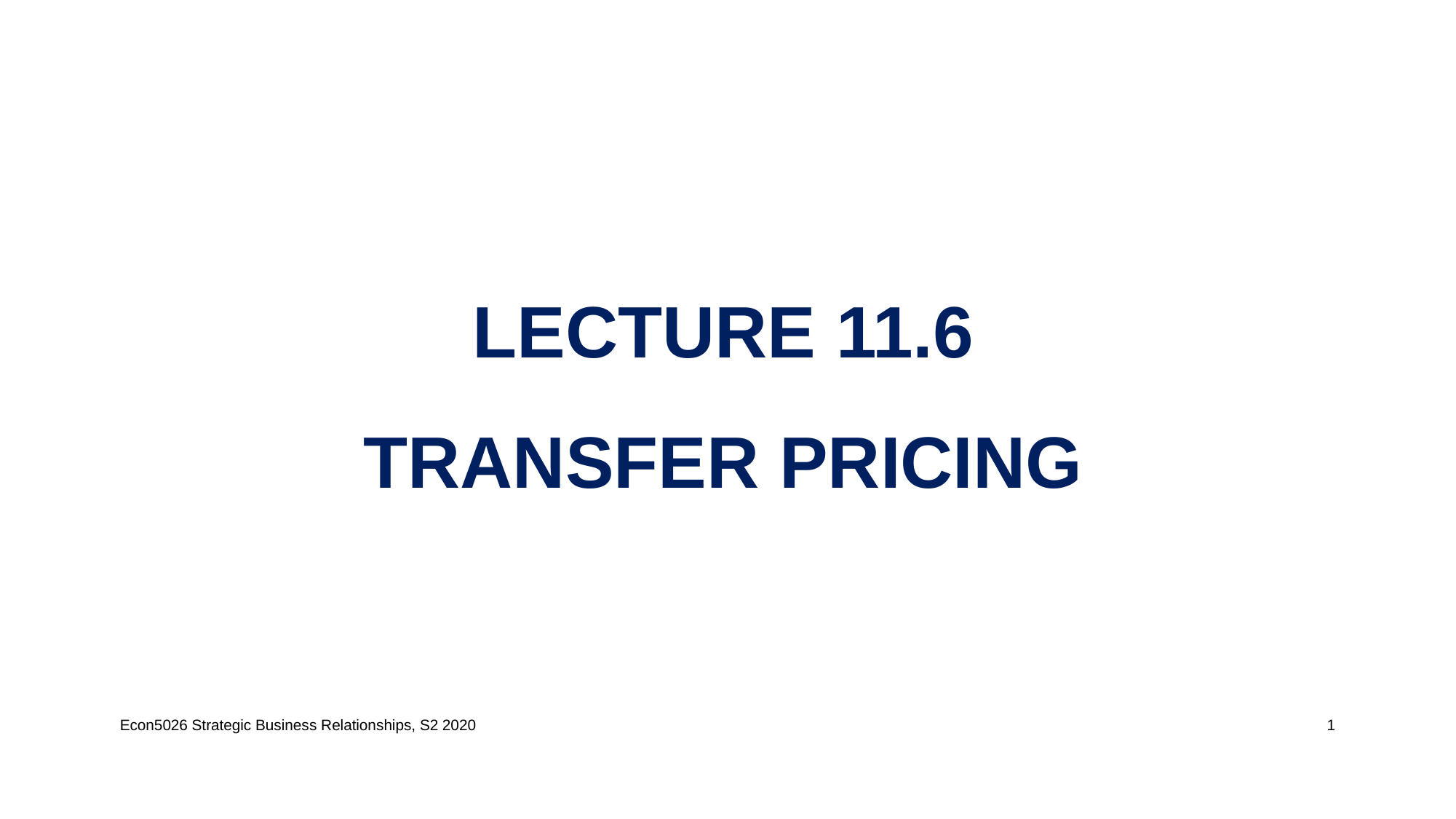

# Lecture 11.6 Transfer pricing
Econ5026 Strategic Business Relationships, S2 2020
1